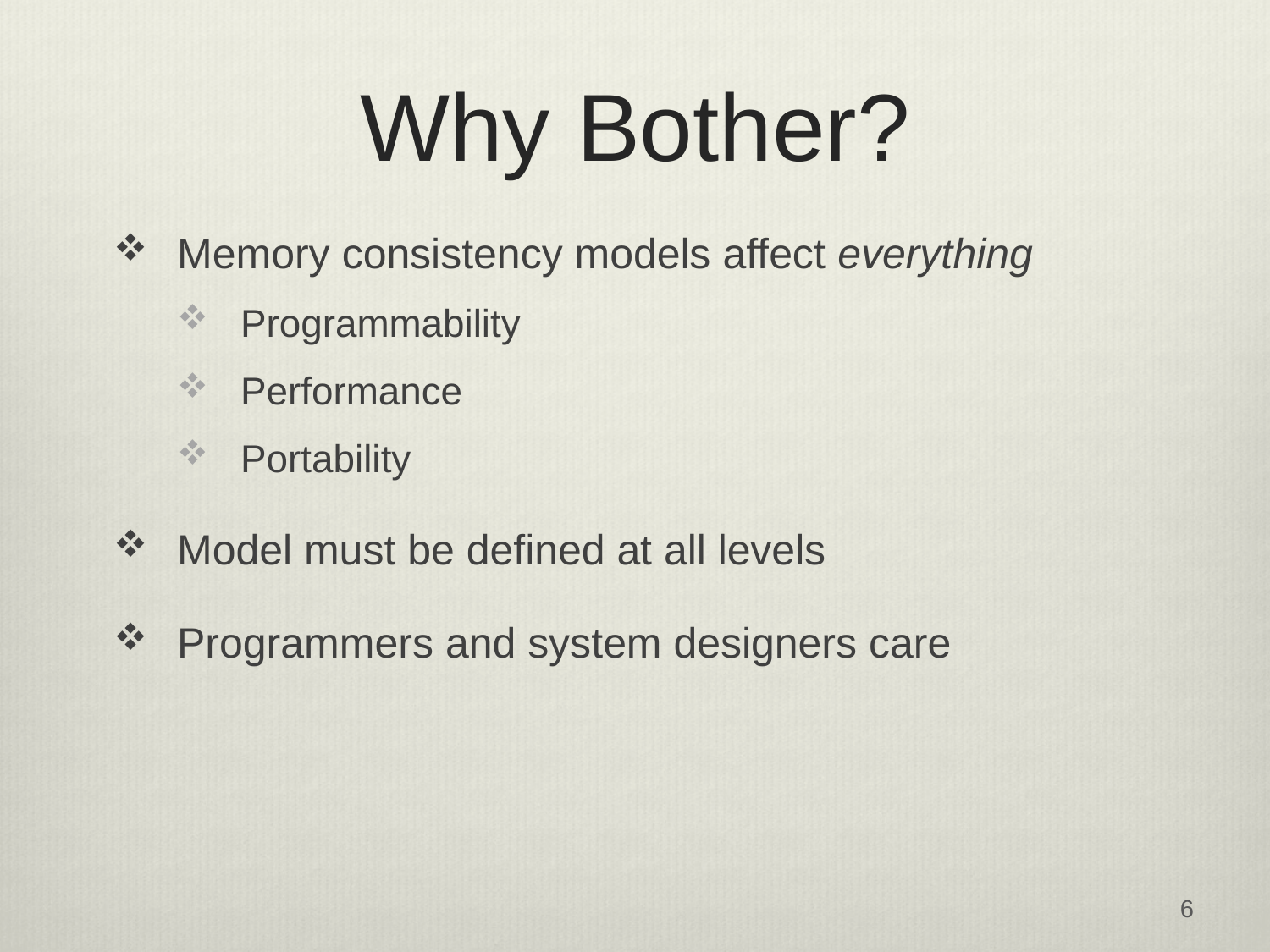

# Why Bother?
Memory consistency models affect everything
Programmability
Performance
Portability
Model must be defined at all levels
Programmers and system designers care
6